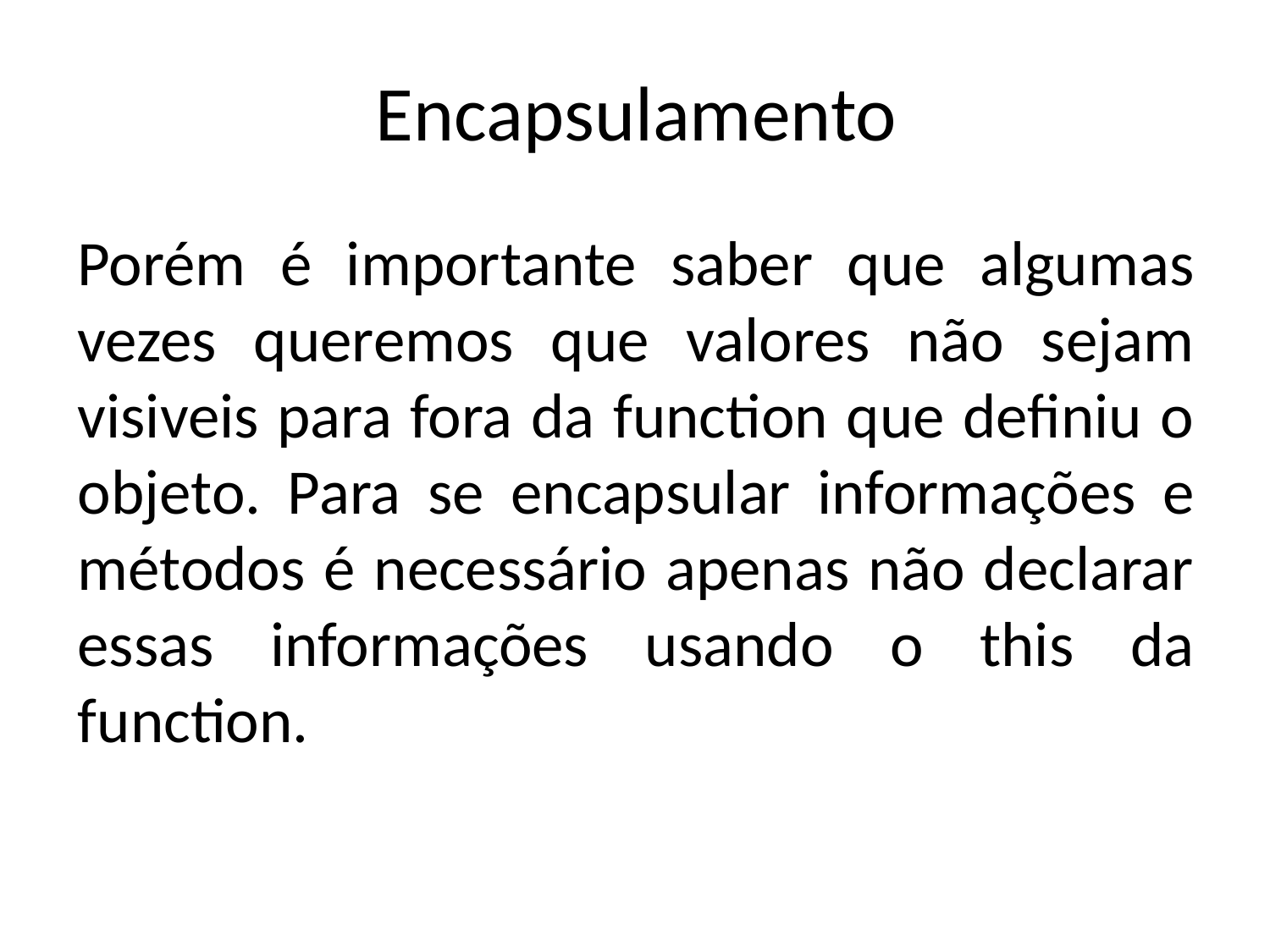

# Encapsulamento
Porém é importante saber que algumas vezes queremos que valores não sejam visiveis para fora da function que definiu o objeto. Para se encapsular informações e métodos é necessário apenas não declarar essas informações usando o this da function.